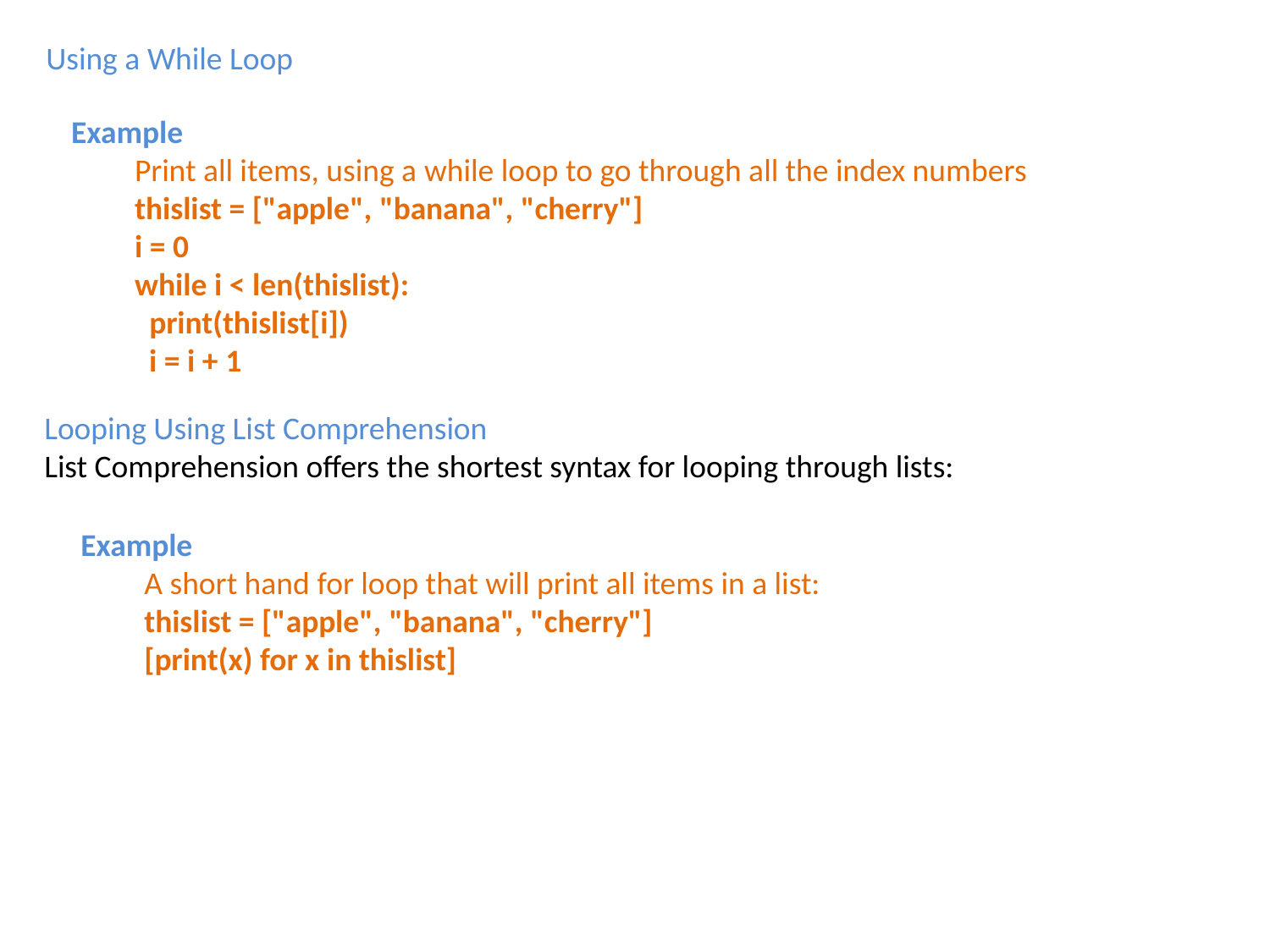

Using a While Loop
Example
Print all items, using a while loop to go through all the index numbers
thislist = ["apple", "banana", "cherry"]
i = 0
while i < len(thislist):
  print(thislist[i])
  i = i + 1
Looping Using List Comprehension
List Comprehension offers the shortest syntax for looping through lists:
Example
A short hand for loop that will print all items in a list:
thislist = ["apple", "banana", "cherry"]
[print(x) for x in thislist]